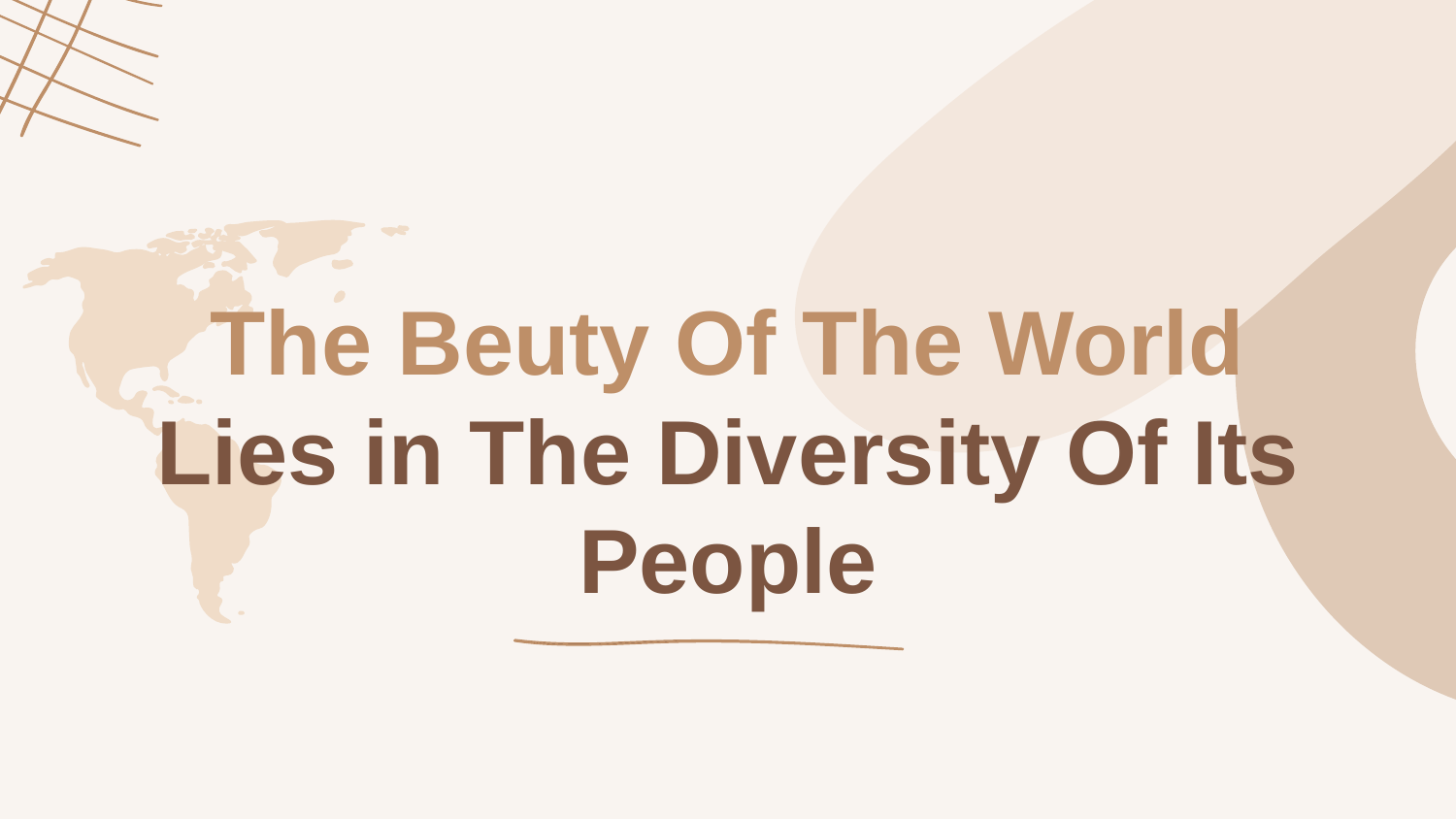

# The Beuty Of The World Lies in The Diversity Of Its People